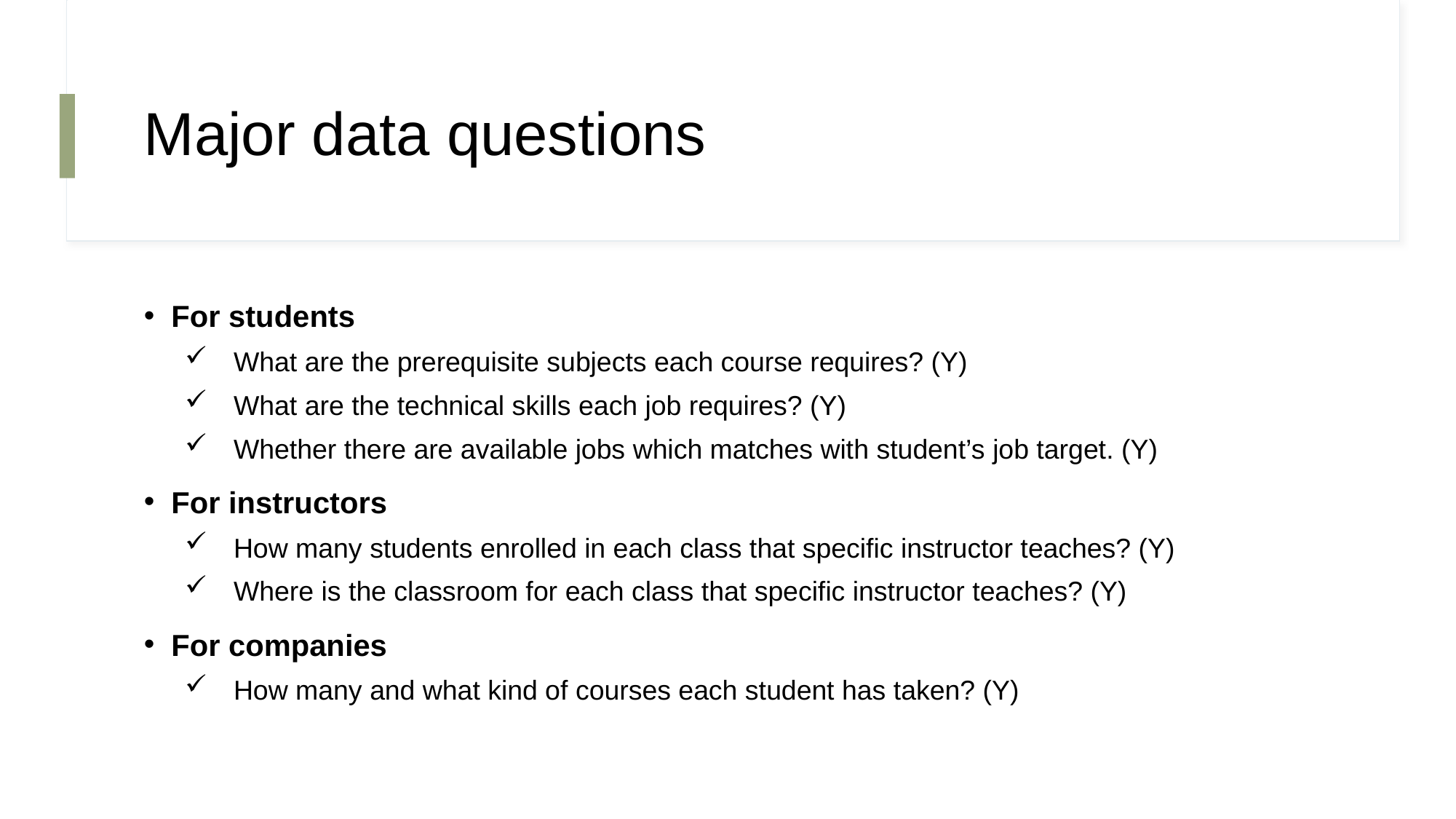

# Major data questions
For students
 What are the prerequisite subjects each course requires? (Y)
 What are the technical skills each job requires? (Y)
 Whether there are available jobs which matches with student’s job target. (Y)
For instructors
 How many students enrolled in each class that specific instructor teaches? (Y)
 Where is the classroom for each class that specific instructor teaches? (Y)
For companies
 How many and what kind of courses each student has taken? (Y)